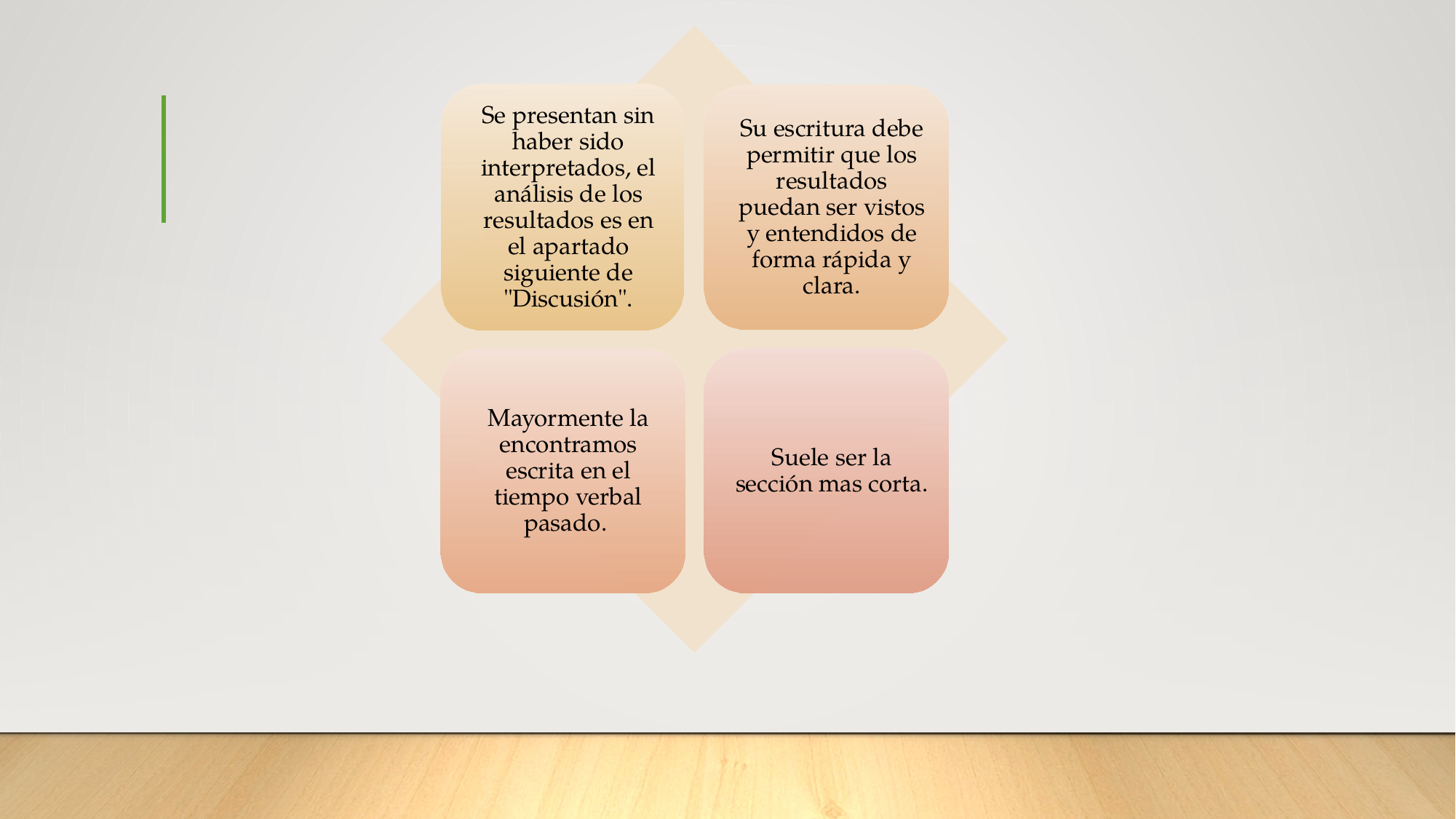

Se presentan sin haber sido interpretados, el análisis de los resultados es en el apartado siguiente de "Discusión".
Su escritura debe permitir que los resultados puedan ser vistos y entendidos de forma rápida y clara.
Mayormente la encontramos escrita en el tiempo verbal pasado.
Suele ser la sección mas corta.